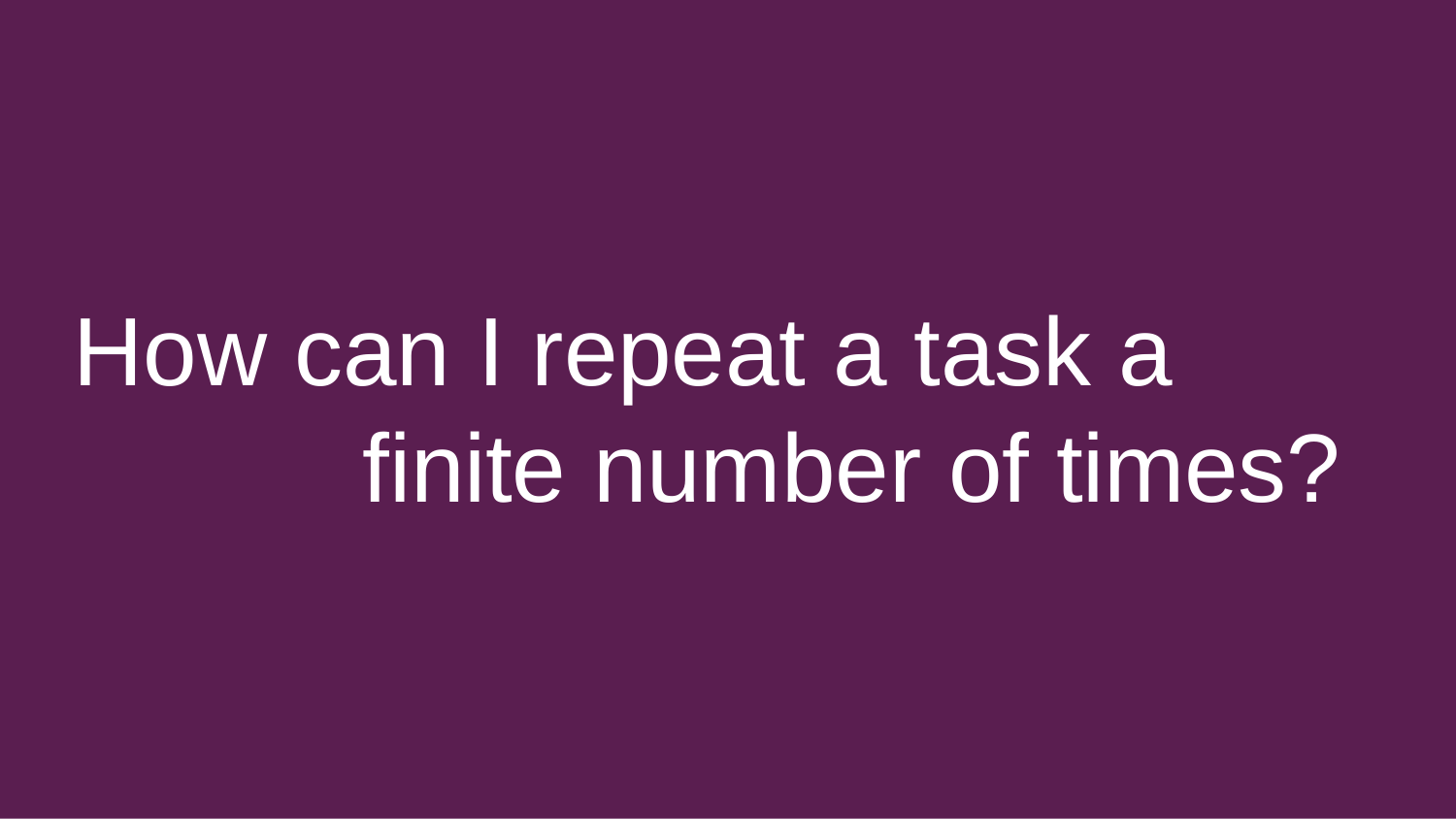

# How can I repeat a task a finite number of times?